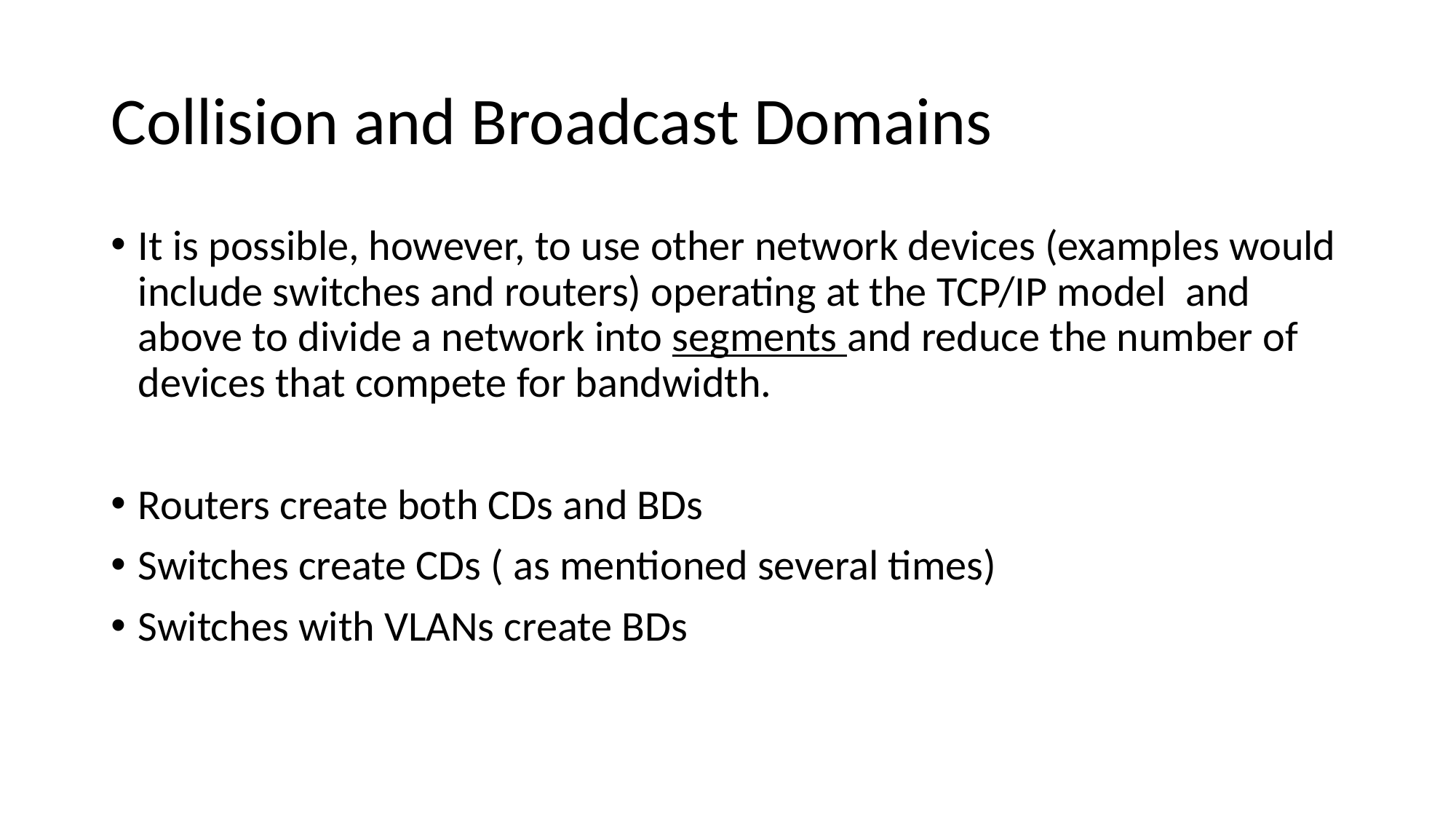

# Collision and Broadcast Domains
It is possible, however, to use other network devices (examples would include switches and routers) operating at the TCP/IP model  and above to divide a network into segments and reduce the number of devices that compete for bandwidth.

Routers create both CDs and BDs
Switches create CDs ( as mentioned several times)
Switches with VLANs create BDs